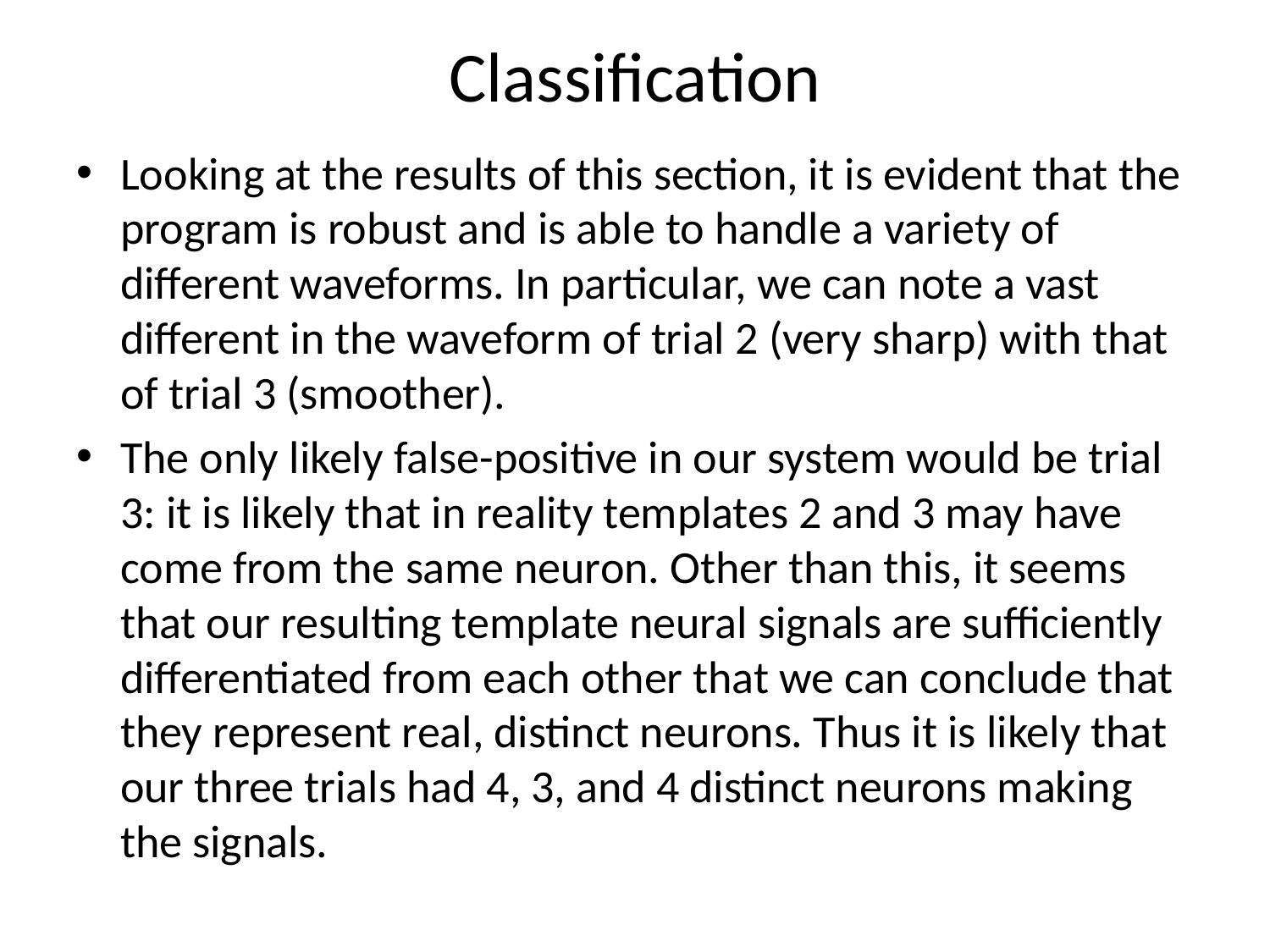

# Classification
Looking at the results of this section, it is evident that the program is robust and is able to handle a variety of different waveforms. In particular, we can note a vast different in the waveform of trial 2 (very sharp) with that of trial 3 (smoother).
The only likely false-positive in our system would be trial 3: it is likely that in reality templates 2 and 3 may have come from the same neuron. Other than this, it seems that our resulting template neural signals are sufficiently differentiated from each other that we can conclude that they represent real, distinct neurons. Thus it is likely that our three trials had 4, 3, and 4 distinct neurons making the signals.